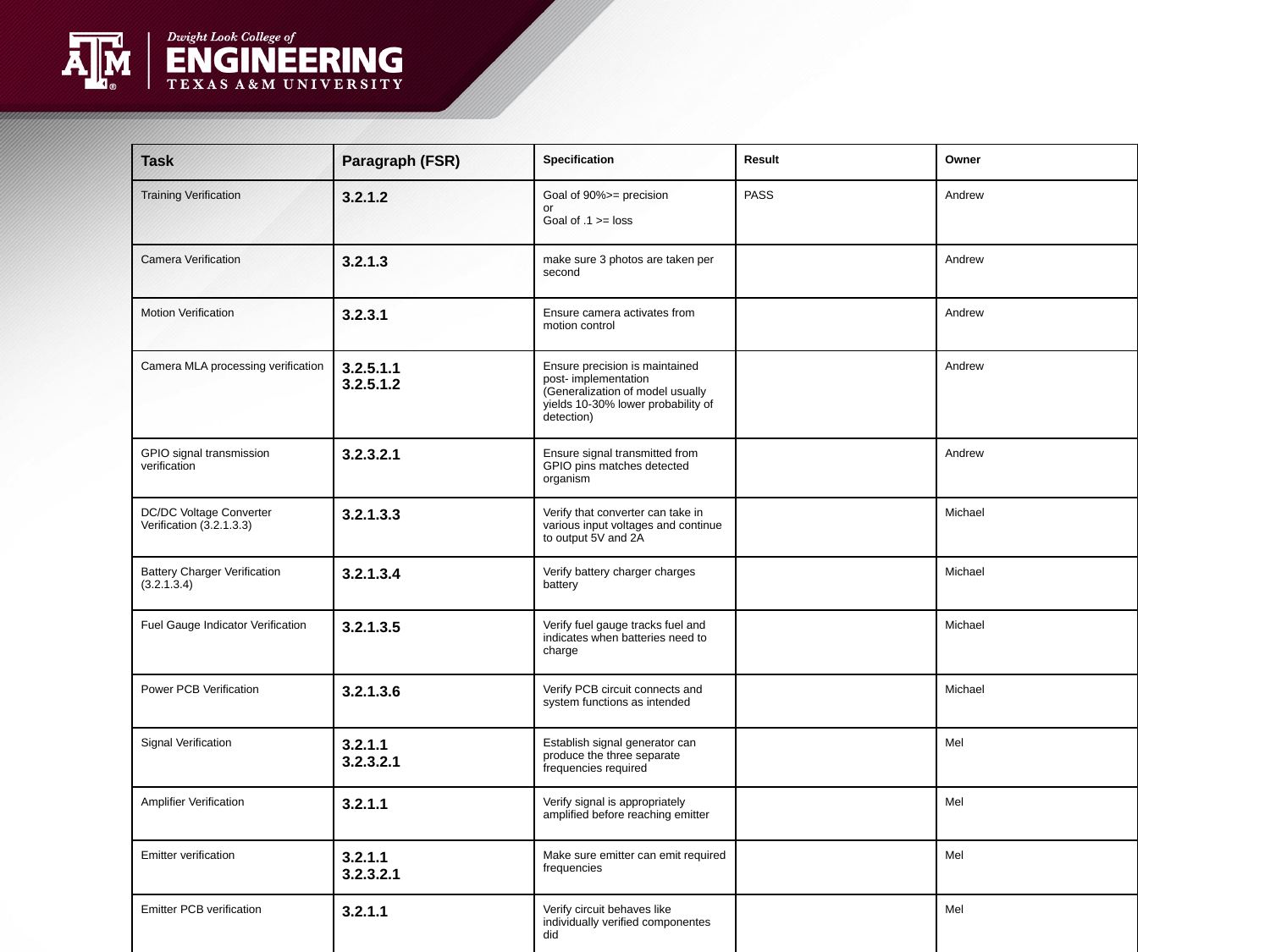

| Task | Paragraph (FSR) | Specification | Result | Owner |
| --- | --- | --- | --- | --- |
| Training Verification | 3.2.1.2 | Goal of 90%>= precision or Goal of .1 >= loss | PASS | Andrew |
| Camera Verification | 3.2.1.3 | make sure 3 photos are taken per second |  | Andrew |
| Motion Verification | 3.2.3.1 | Ensure camera activates from motion control |  | Andrew |
| Camera MLA processing verification | 3.2.5.1.1 3.2.5.1.2 | Ensure precision is maintained post- implementation (Generalization of model usually yields 10-30% lower probability of detection) |  | Andrew |
| GPIO signal transmission verification | 3.2.3.2.1 | Ensure signal transmitted from GPIO pins matches detected organism |  | Andrew |
| DC/DC Voltage Converter Verification (3.2.1.3.3) | 3.2.1.3.3 | Verify that converter can take in various input voltages and continue to output 5V and 2A |  | Michael |
| Battery Charger Verification (3.2.1.3.4) | 3.2.1.3.4 | Verify battery charger charges battery |  | Michael |
| Fuel Gauge Indicator Verification | 3.2.1.3.5 | Verify fuel gauge tracks fuel and indicates when batteries need to charge |  | Michael |
| Power PCB Verification | 3.2.1.3.6 | Verify PCB circuit connects and system functions as intended |  | Michael |
| Signal Verification | 3.2.1.1 3.2.3.2.1 | Establish signal generator can produce the three separate frequencies required |  | Mel |
| Amplifier Verification | 3.2.1.1 | Verify signal is appropriately amplified before reaching emitter |  | Mel |
| Emitter verification | 3.2.1.1 3.2.3.2.1 | Make sure emitter can emit required frequencies |  | Mel |
| Emitter PCB verification | 3.2.1.1 | Verify circuit behaves like individually verified componentes did |  | Mel |